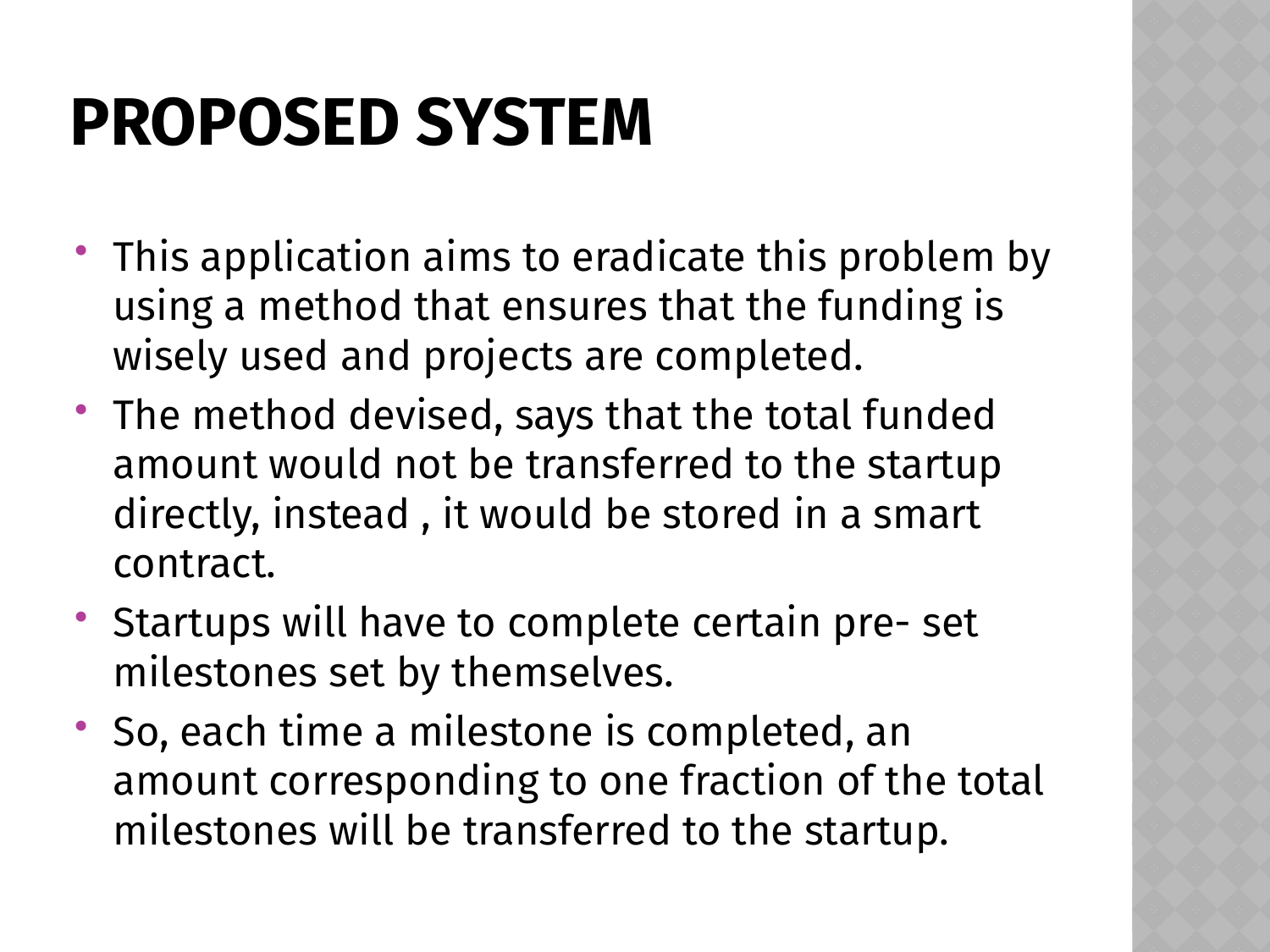

# Proposed System
This application aims to eradicate this problem by using a method that ensures that the funding is wisely used and projects are completed.
The method devised, says that the total funded amount would not be transferred to the startup directly, instead , it would be stored in a smart contract.
Startups will have to complete certain pre- set milestones set by themselves.
So, each time a milestone is completed, an amount corresponding to one fraction of the total milestones will be transferred to the startup.